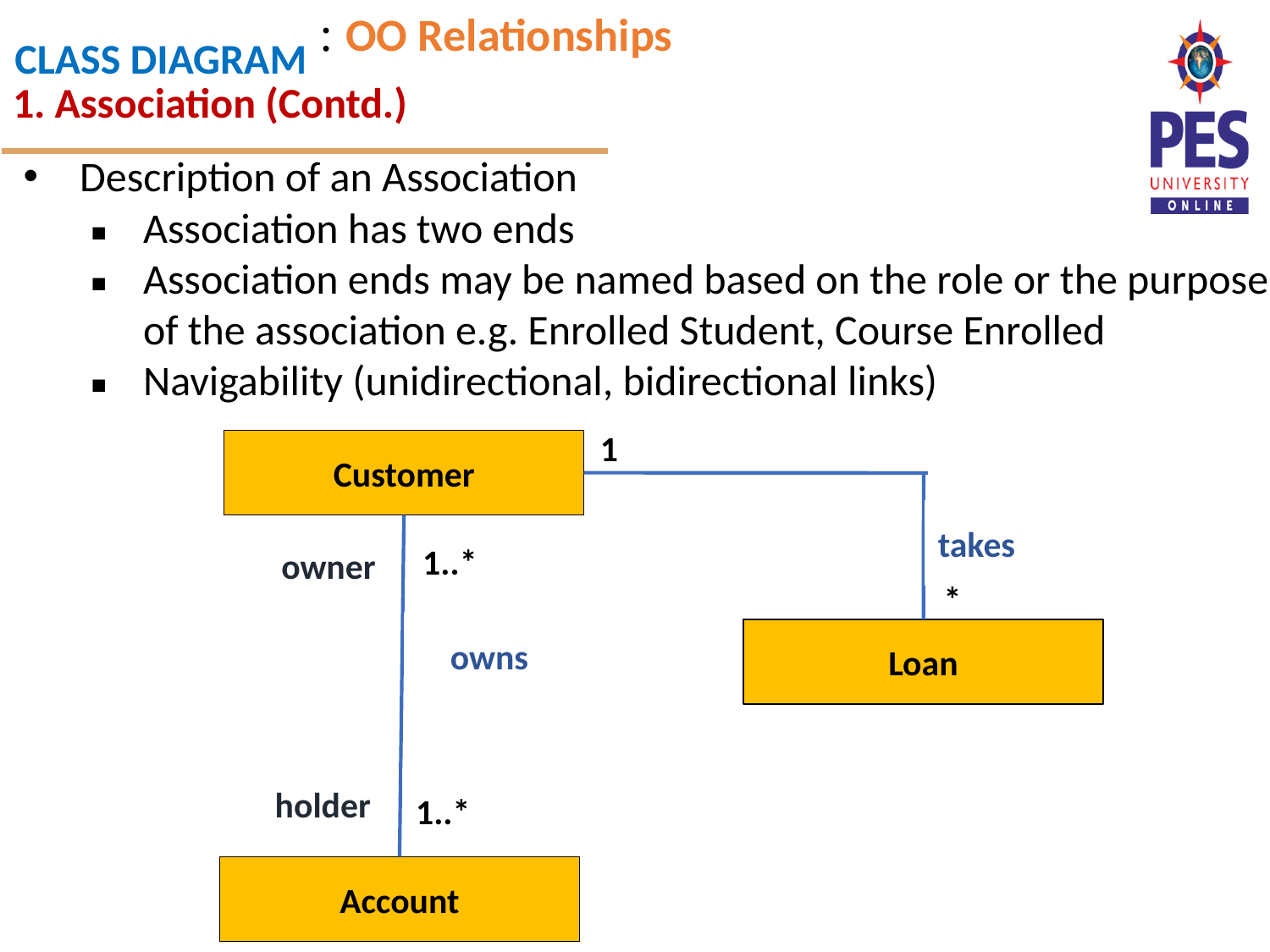

: OO Relationships
1. Association (Contd.)
Description of an Association
Association has two ends
Association ends may be named based on the role or the purpose of the association e.g. Enrolled Student, Course Enrolled
Navigability (unidirectional, bidirectional links)
1
Customer
takes
1..*
owner
*
owns
Loan
holder
1..*
Account